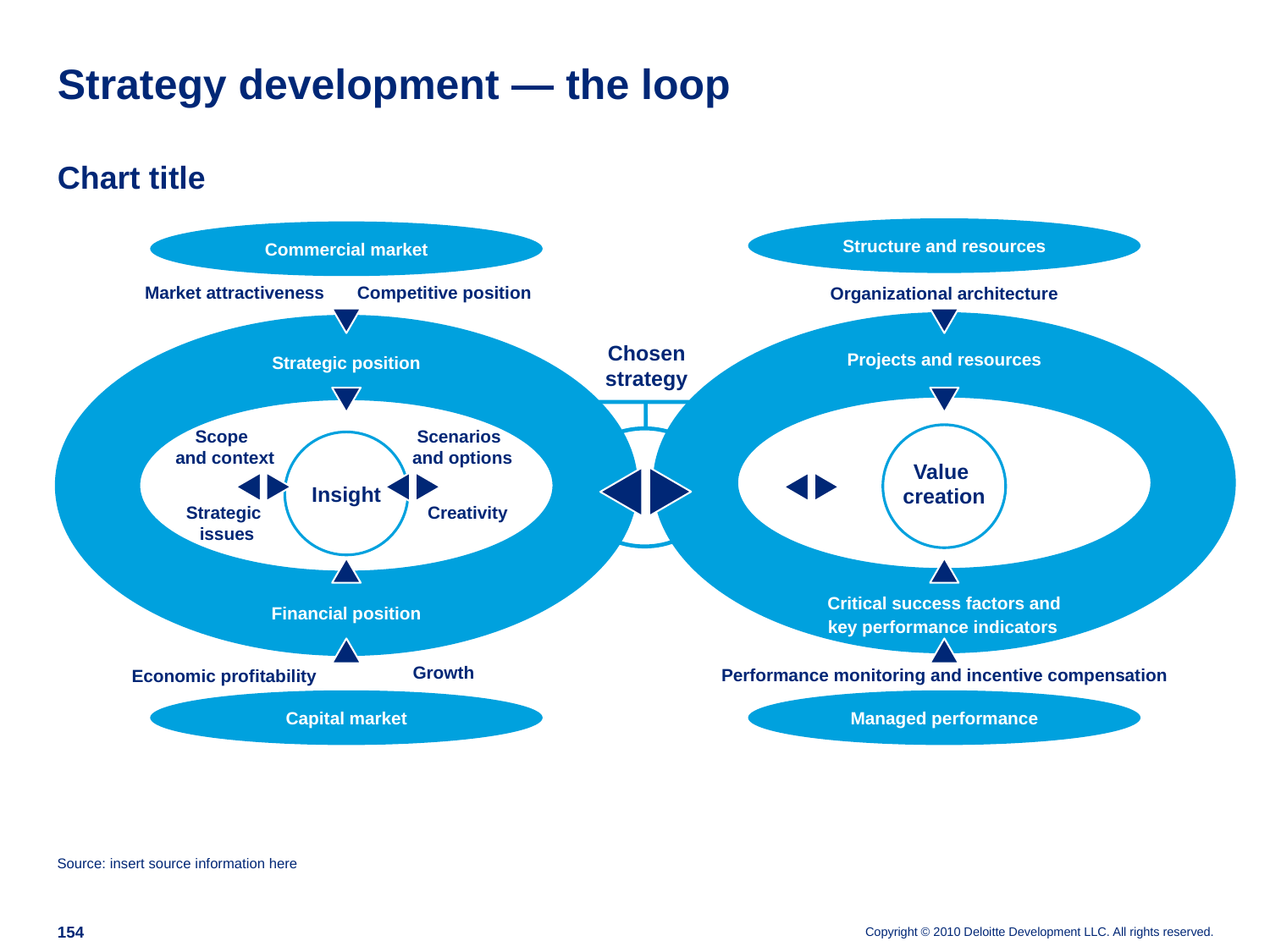

# Strategy development — the loop
Chart title
Structure and resources
Commercial market
Market attractiveness
Competitive position
Organizational architecture

Chosen strategy
Projects and resources
Strategic position

Insight
Scope
and context
Scenarios
and options
Value
creation

Strategic
issues
Creativity

Critical success factors and
key performance indicators
Financial position

Economic profitability
Growth
Performance monitoring and incentive compensation
Capital market
Managed performance
Source: insert source information here